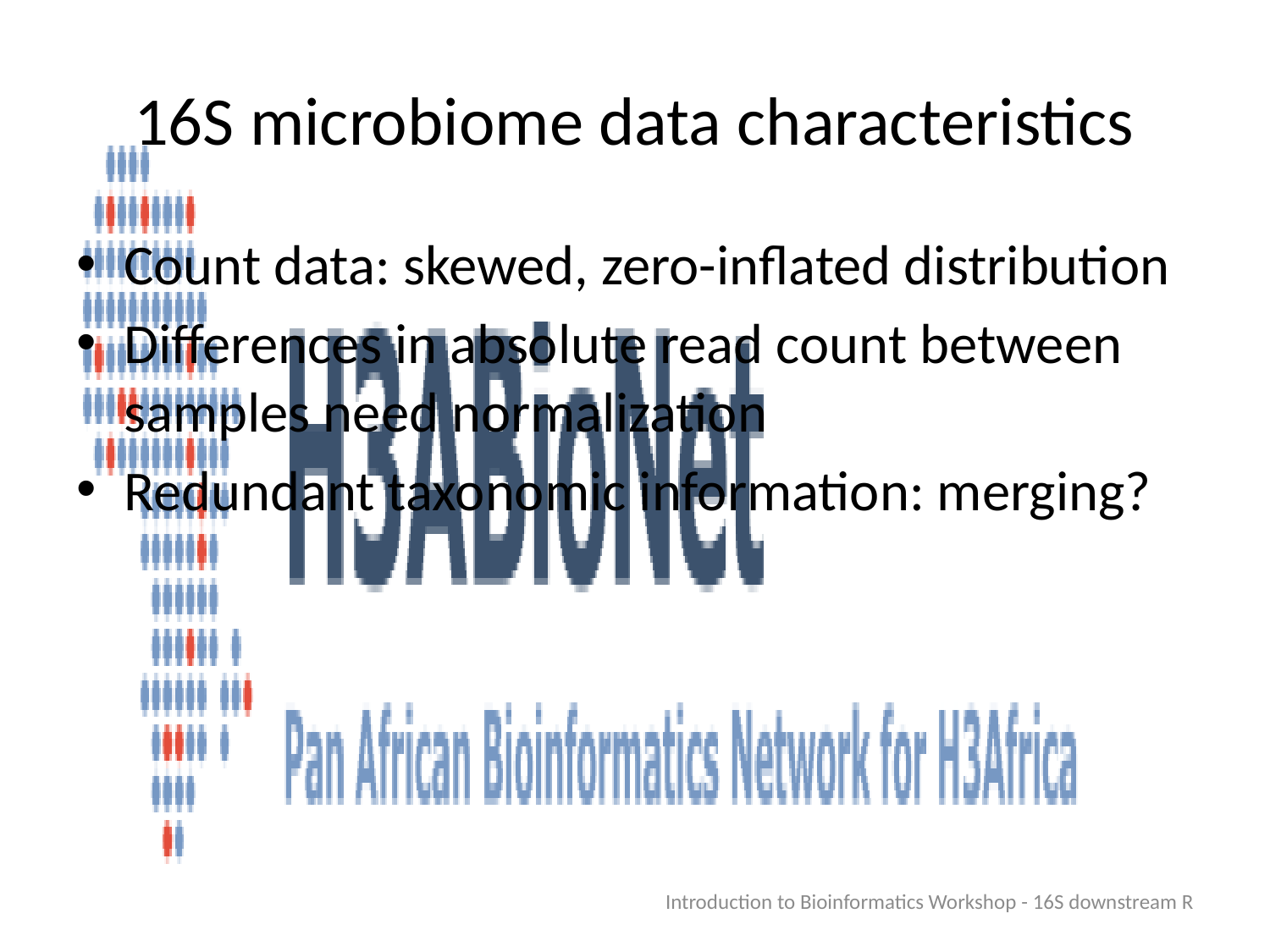

# 16S microbiome data characteristics
Count data: skewed, zero-inflated distribution
Differences in absolute read count between samples need normalization
Redundant taxonomic information: merging?
Introduction to Bioinformatics Workshop - 16S downstream R